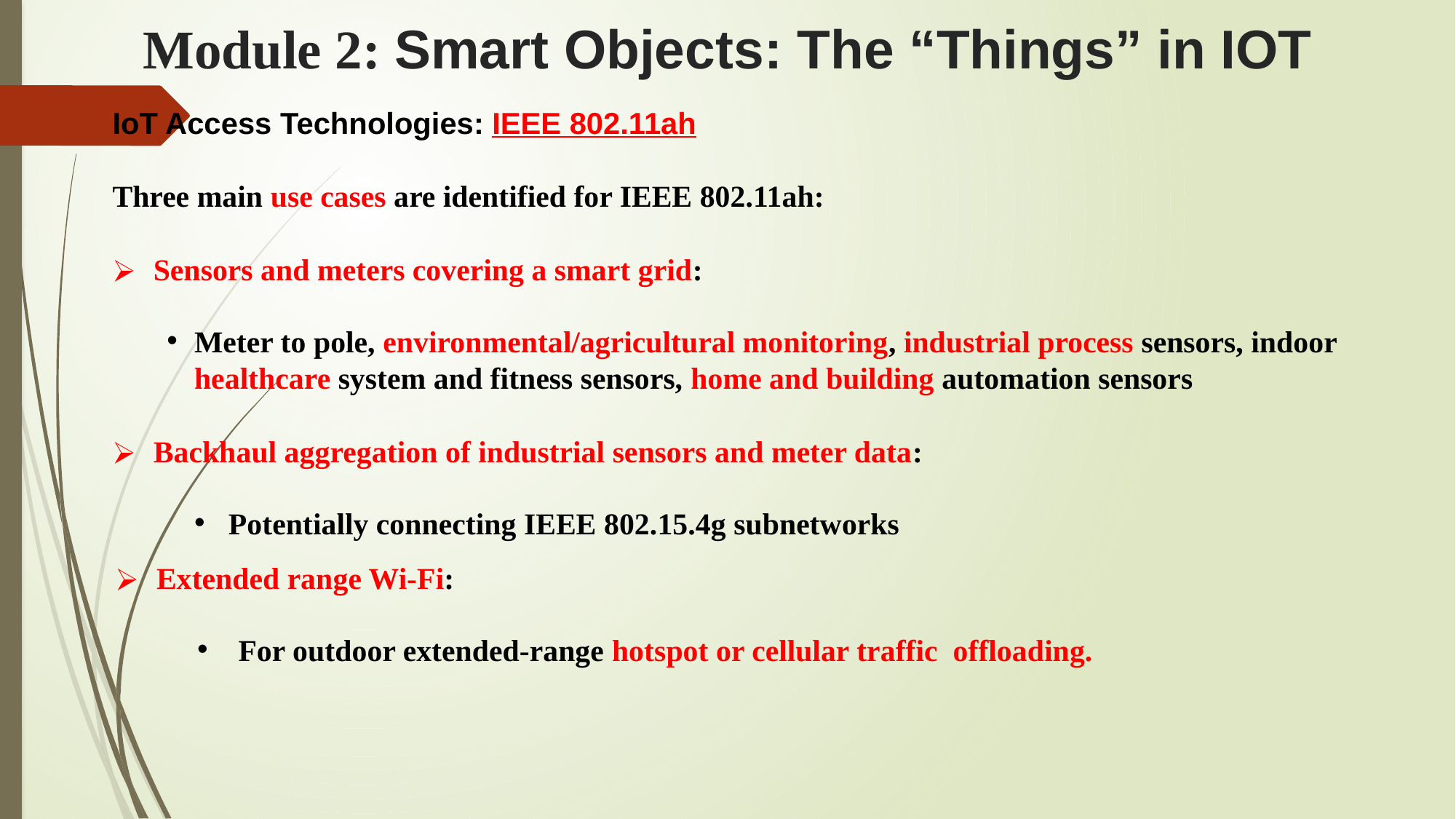

# Module 2: Smart Objects: The “Things” in IOT
IoT Access Technologies: IEEE 802.11ah

Three main use cases are identified for IEEE 802.11ah:

Sensors and meters covering a smart grid:
Meter to pole, environmental/agricultural monitoring, industrial process sensors, indoor healthcare system and fitness sensors, home and building automation sensors

Backhaul aggregation of industrial sensors and meter data:
Potentially connecting IEEE 802.15.4g subnetworks
Extended range Wi-Fi:
For outdoor extended-range hotspot or cellular traffic  offloading.